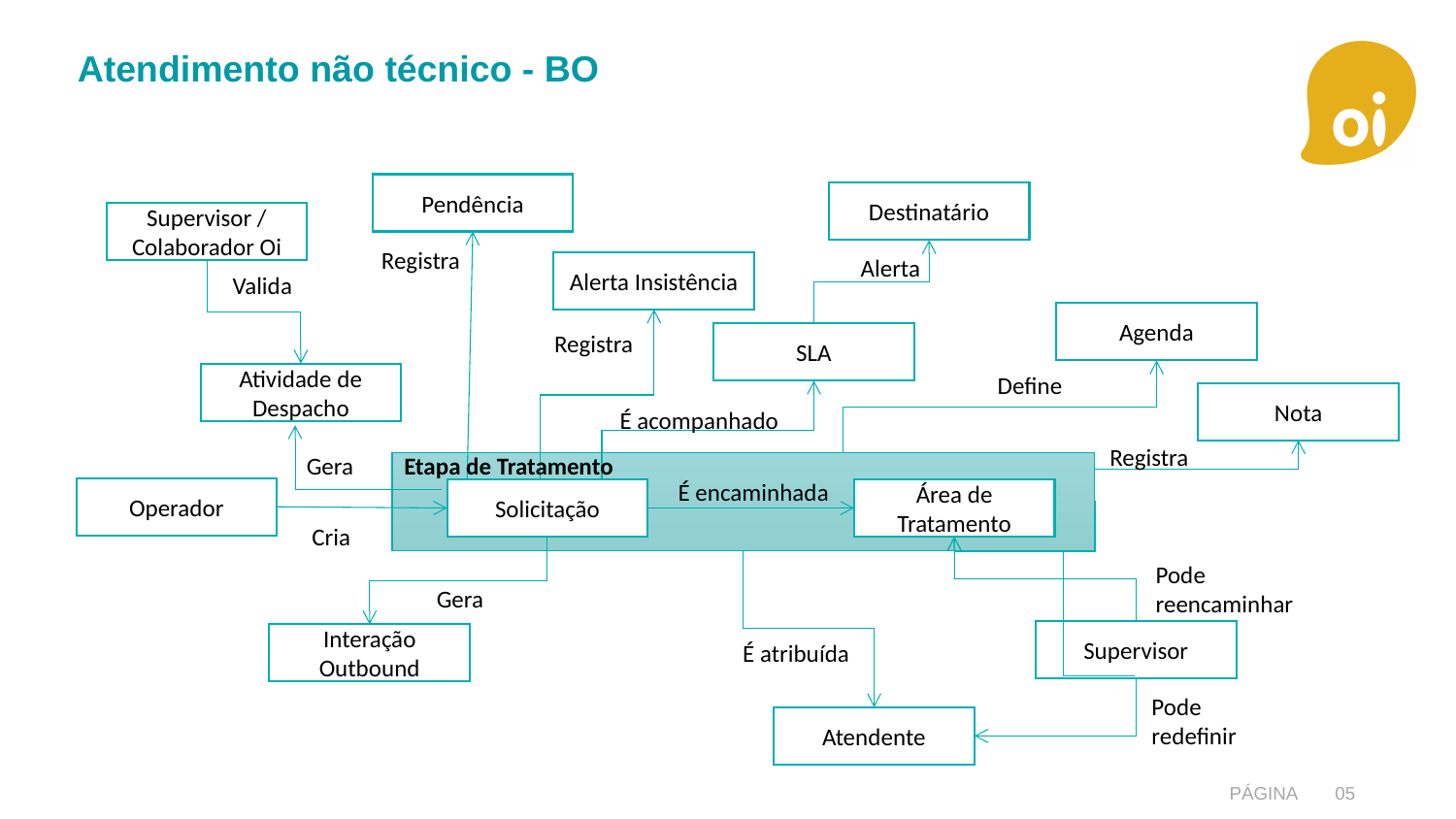

# Atendimento não técnico - BO
Pendência
Destinatário
Supervisor / Colaborador Oi
Registra
Alerta
Alerta Insistência
Valida
Agenda
Registra
SLA
Define
Atividade de Despacho
Nota
É acompanhado
Registra
Gera
Etapa de Tratamento

É encaminhada
Operador
Solicitação
Área de Tratamento
Cria
Pode reencaminhar
Gera
Supervisor
Interação Outbound
É atribuída
Pode redefinir
Atendente
Página
05